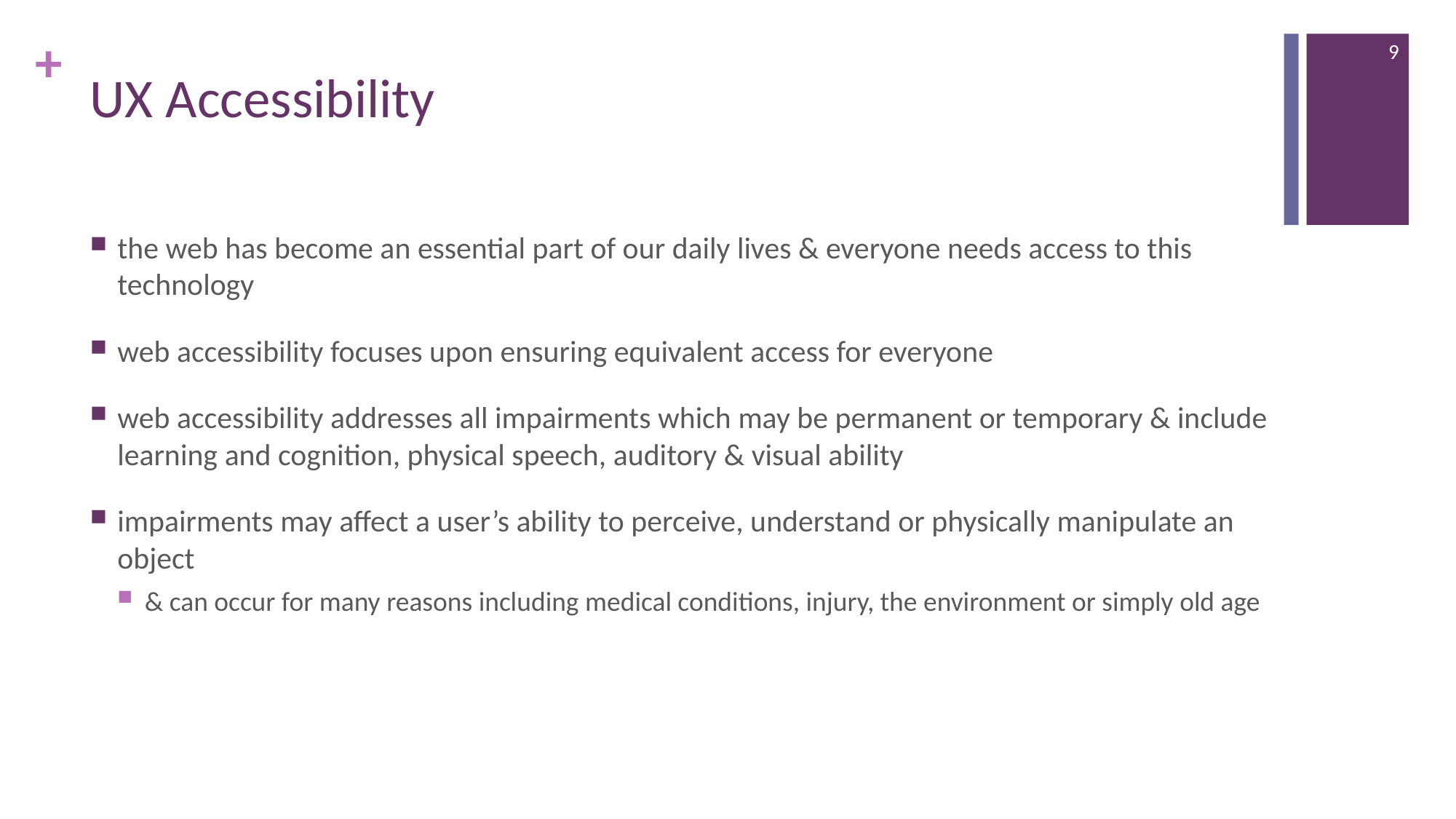

9
# UX Accessibility
the web has become an essential part of our daily lives & everyone needs access to this technology
web accessibility focuses upon ensuring equivalent access for everyone
web accessibility addresses all impairments which may be permanent or temporary & include learning and cognition, physical speech, auditory & visual ability
impairments may affect a user’s ability to perceive, understand or physically manipulate an object
& can occur for many reasons including medical conditions, injury, the environment or simply old age